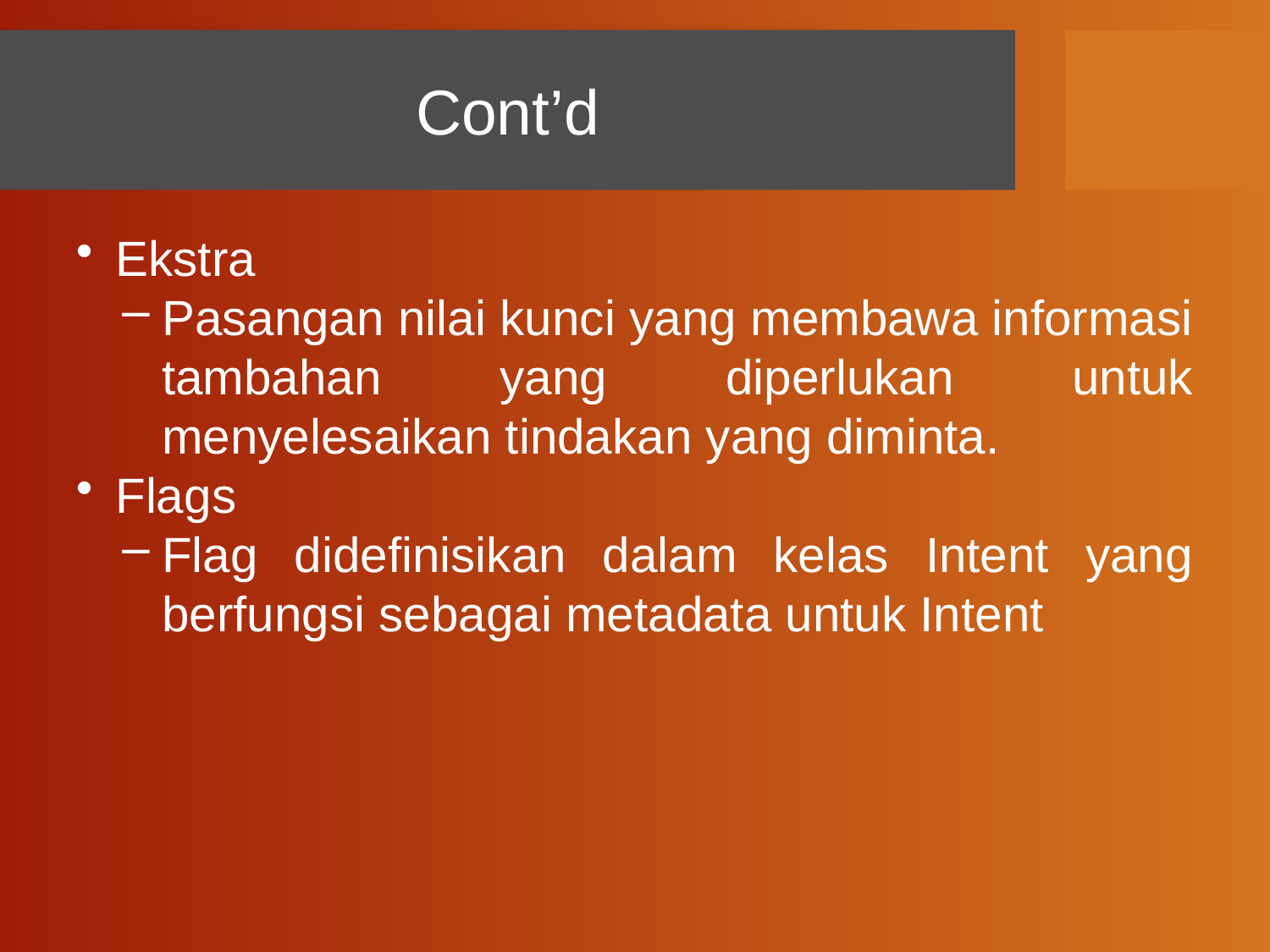

# Cont’d
Ekstra
Pasangan nilai kunci yang membawa informasi tambahan yang diperlukan untuk menyelesaikan tindakan yang diminta.
Flags
Flag didefinisikan dalam kelas Intent yang berfungsi sebagai metadata untuk Intent